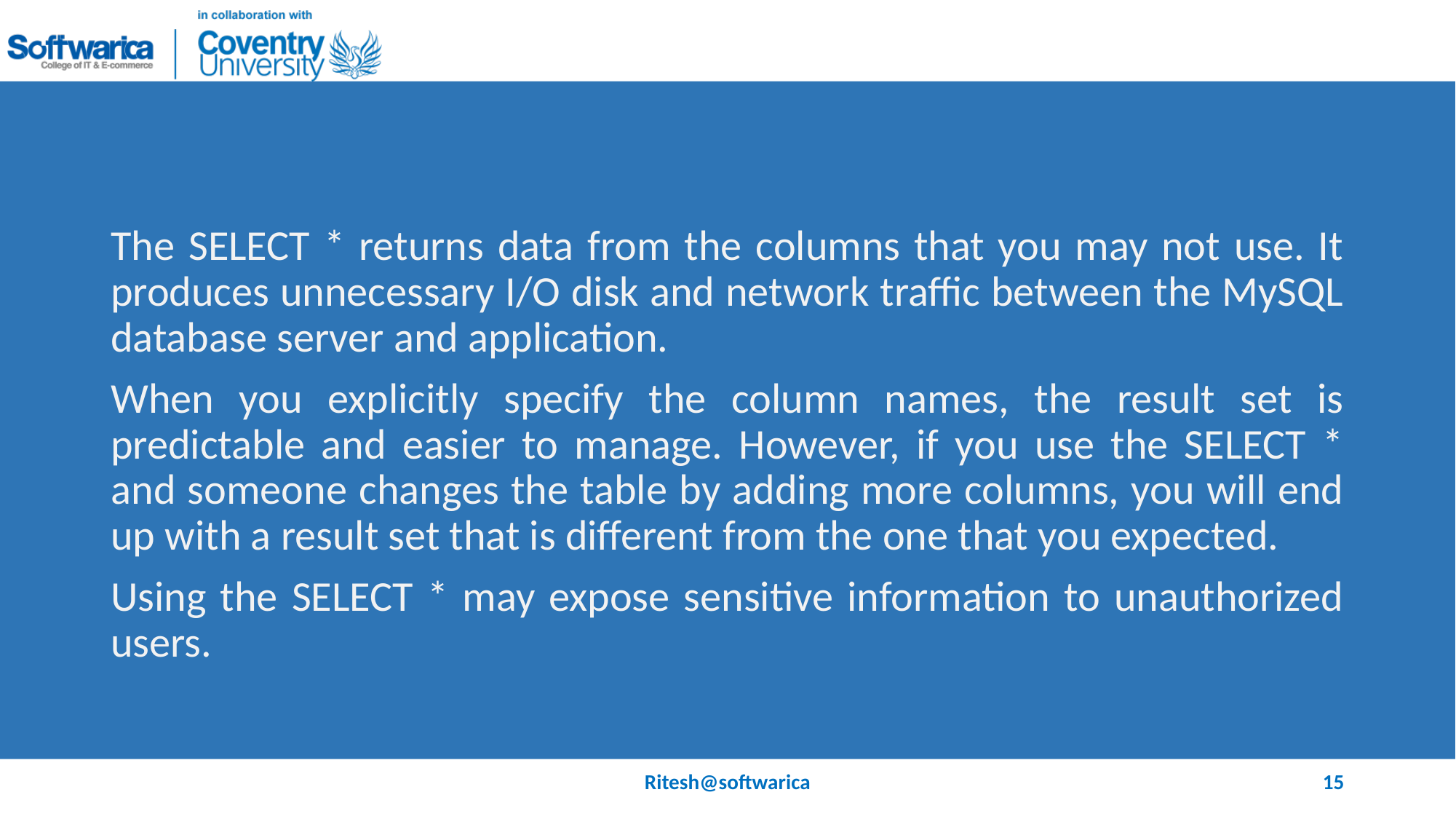

#
The SELECT * returns data from the columns that you may not use. It produces unnecessary I/O disk and network traffic between the MySQL database server and application.
When you explicitly specify the column names, the result set is predictable and easier to manage. However, if you use the SELECT * and someone changes the table by adding more columns, you will end up with a result set that is different from the one that you expected.
Using the SELECT * may expose sensitive information to unauthorized users.
Ritesh@softwarica
15